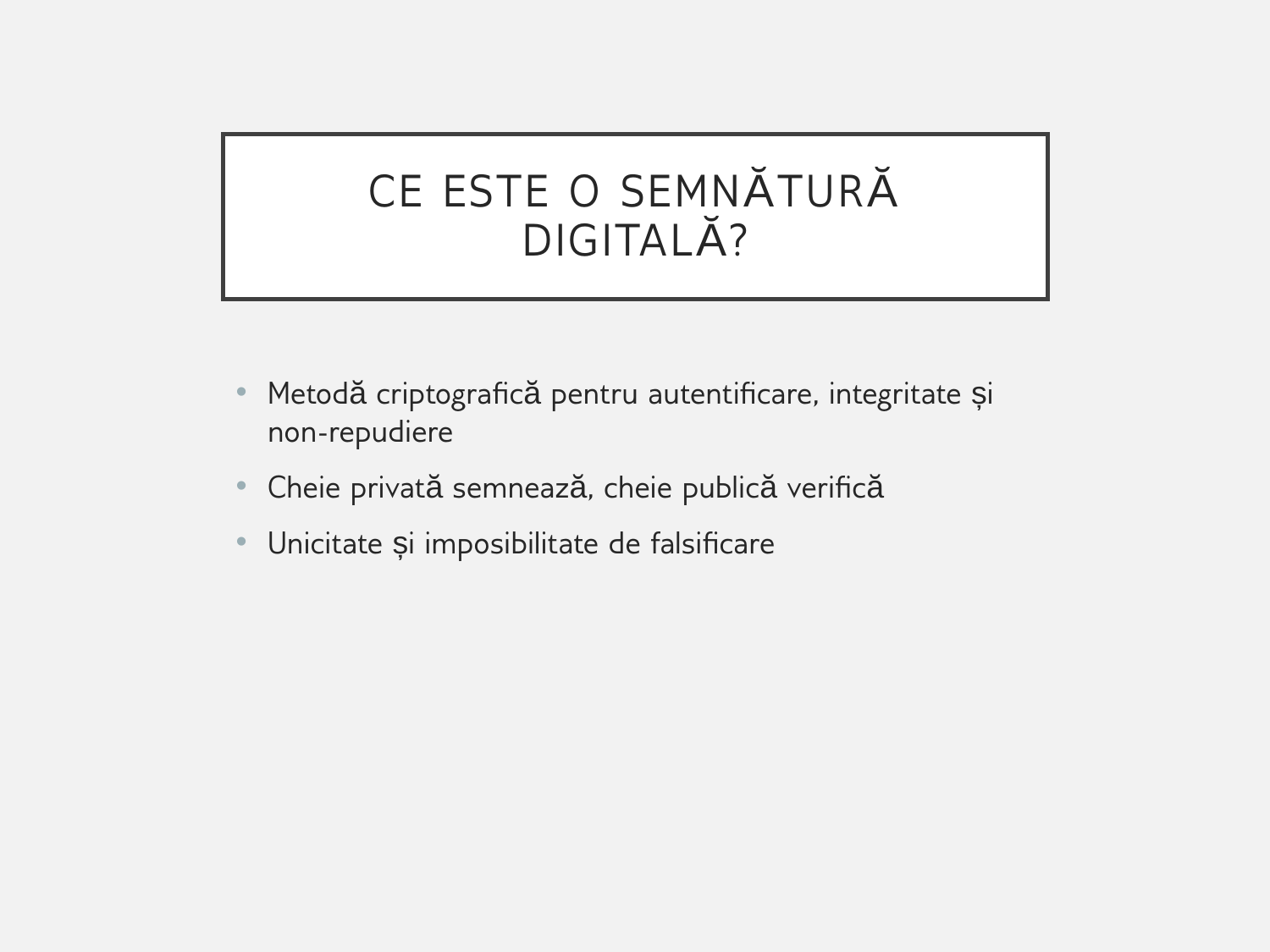

# Ce este o semnătură digitală?
Metodă criptografică pentru autentificare, integritate și non-repudiere
Cheie privată semnează, cheie publică verifică
Unicitate și imposibilitate de falsificare